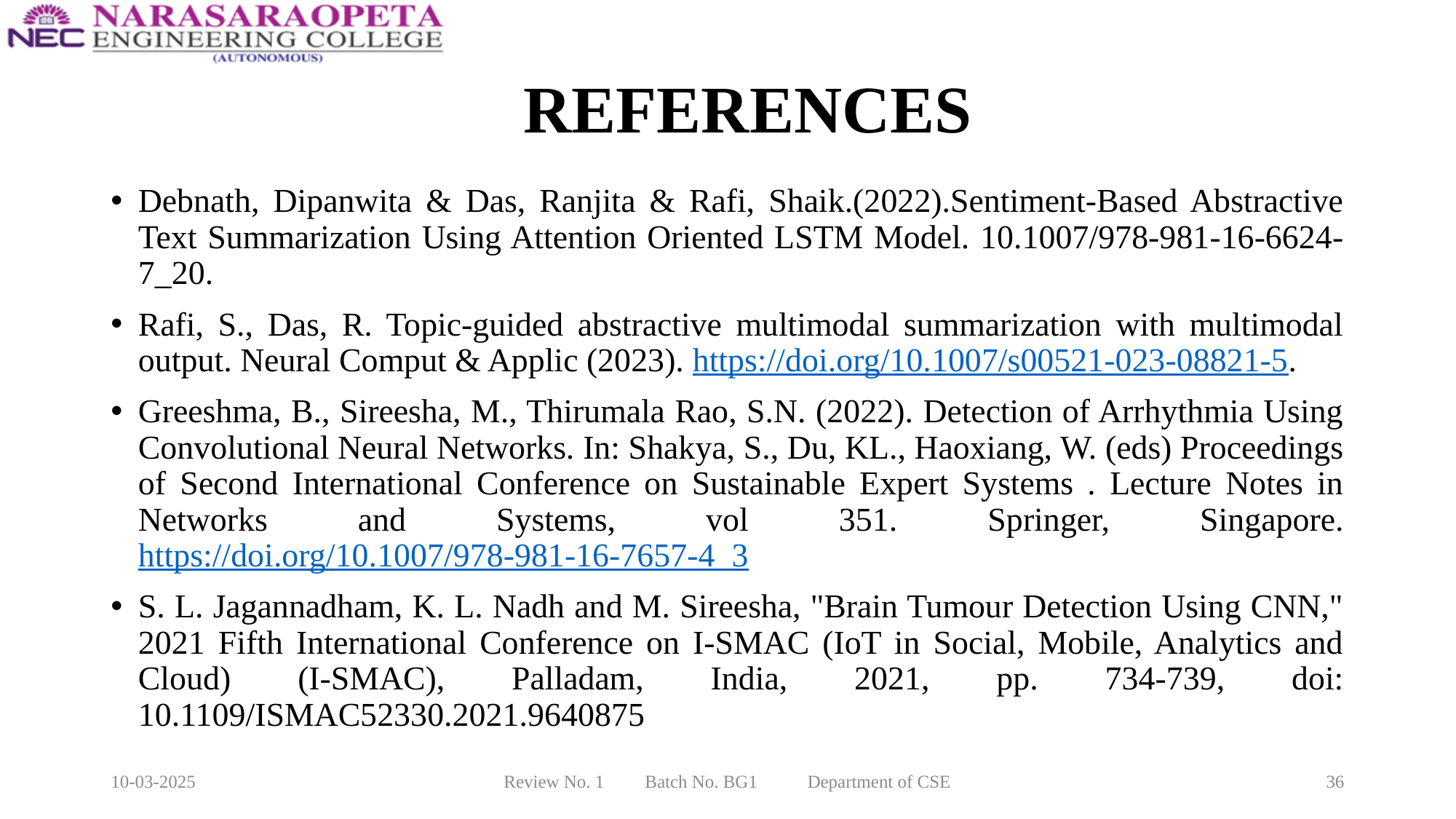

# REFERENCES
Debnath, Dipanwita & Das, Ranjita & Rafi, Shaik.(2022).Sentiment-Based Abstractive Text Summarization Using Attention Oriented LSTM Model. 10.1007/978-981-16-6624-7_20.
Rafi, S., Das, R. Topic-guided abstractive multimodal summarization with multimodal output. Neural Comput & Applic (2023). https://doi.org/10.1007/s00521-023-08821-5.
Greeshma, B., Sireesha, M., Thirumala Rao, S.N. (2022). Detection of Arrhythmia Using Convolutional Neural Networks. In: Shakya, S., Du, KL., Haoxiang, W. (eds) Proceedings of Second International Conference on Sustainable Expert Systems . Lecture Notes in Networks and Systems, vol 351. Springer, Singapore. https://doi.org/10.1007/978-981-16-7657-4_3
S. L. Jagannadham, K. L. Nadh and M. Sireesha, "Brain Tumour Detection Using CNN," 2021 Fifth International Conference on I-SMAC (IoT in Social, Mobile, Analytics and Cloud) (I-SMAC), Palladam, India, 2021, pp. 734-739, doi: 10.1109/ISMAC52330.2021.9640875

10-03-2025
Review No. 1         Batch No. BG1           Department of CSE
36